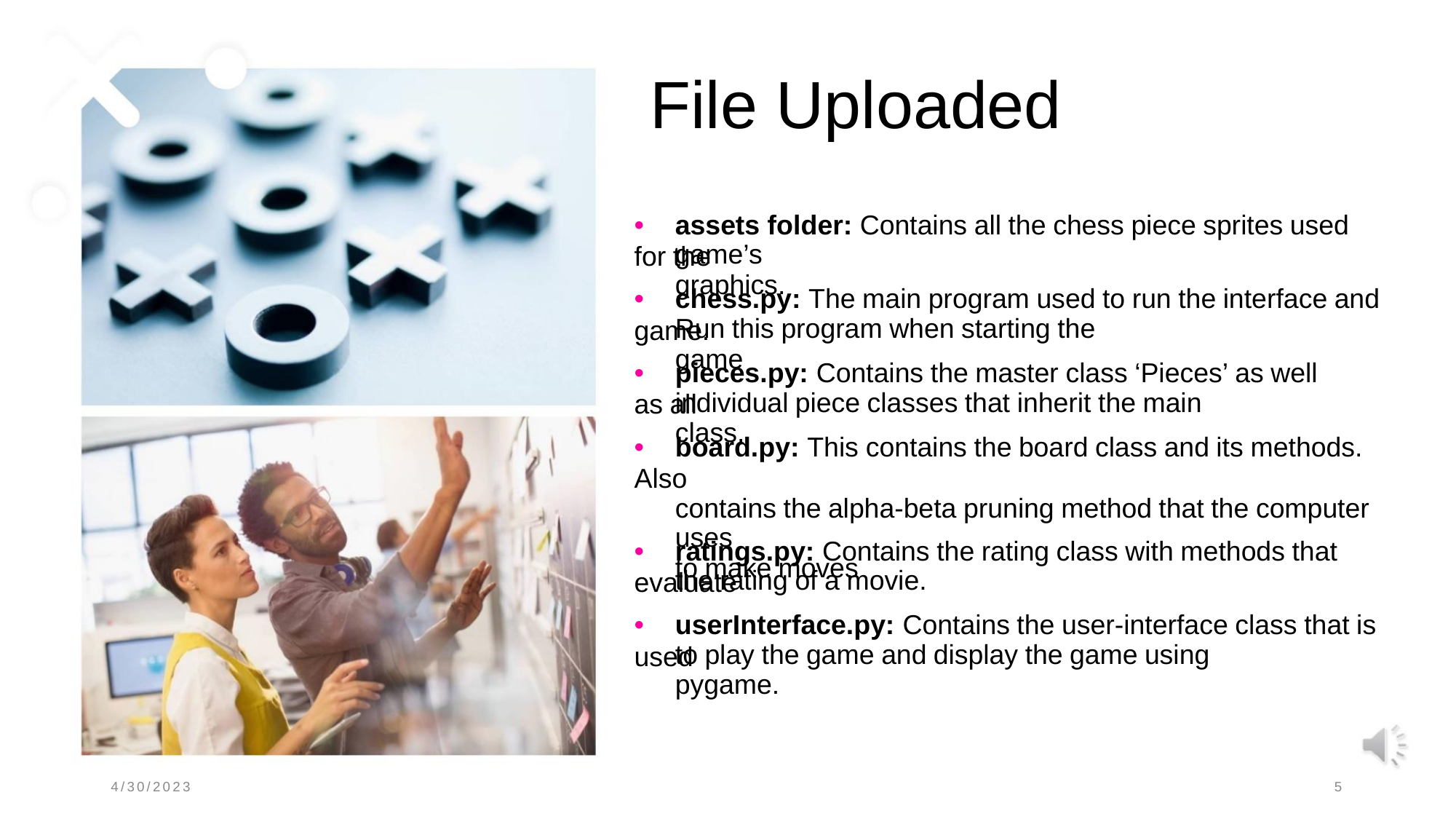

File Uploaded
• assets folder: Contains all the chess piece sprites used for the
game’s graphics.
• chess.py: The main program used to run the interface and game.
Run this program when starting the game
• pieces.py: Contains the master class ‘Pieces’ as well as all
individual piece classes that inherit the main class.
• board.py: This contains the board class and its methods. Also
contains the alpha-beta pruning method that the computer uses
to make moves
• ratings.py: Contains the rating class with methods that evaluate
the rating of a movie.
• userInterface.py: Contains the user-interface class that is used
to play the game and display the game using pygame.
4/30/2023
5